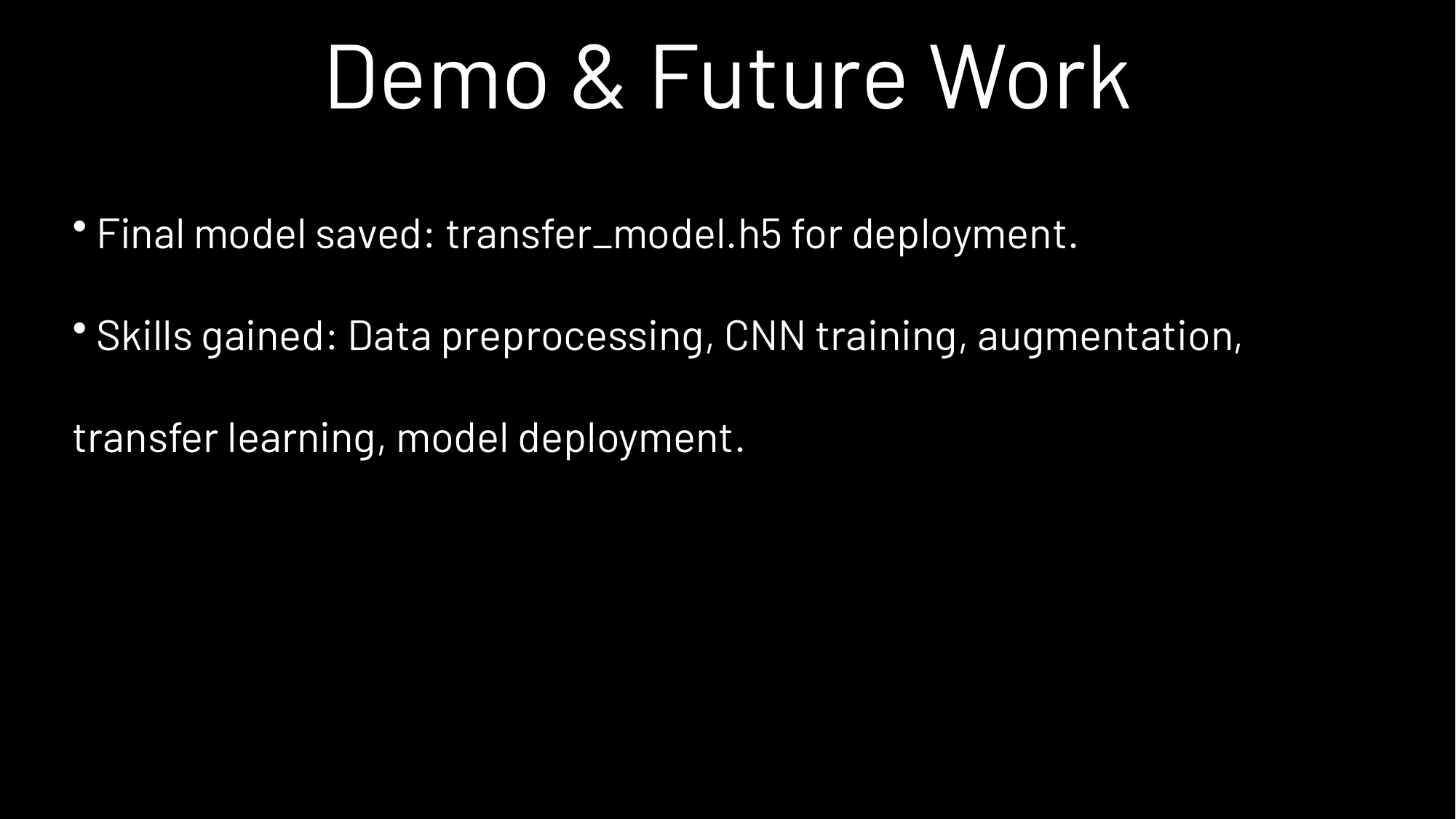

# Demo & Future Work
 Final model saved: transfer_model.h5 for deployment.
 Skills gained: Data preprocessing, CNN training, augmentation, transfer learning, model deployment.